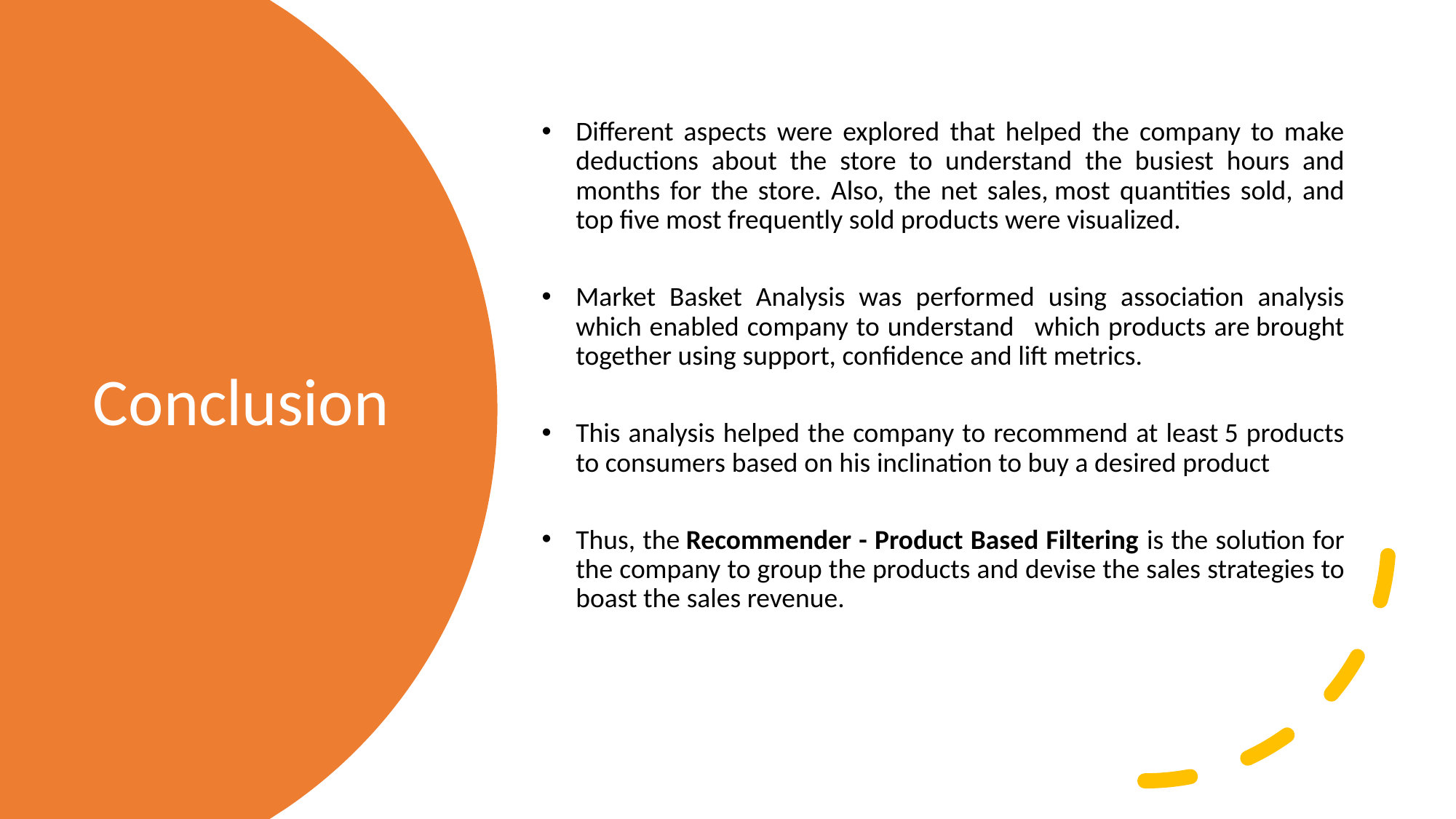

Different aspects were explored that helped the company to make deductions about the store to understand the busiest hours and months for the store. Also, the net sales, most quantities sold, and top five most frequently sold products were visualized.

Market Basket Analysis was performed using association analysis which enabled company to understand   which products are brought together using support, confidence and lift metrics.

This analysis helped the company to recommend at least 5 products to consumers based on his inclination to buy a desired product

Thus, the Recommender - Product Based Filtering is the solution for the company to group the products and devise the sales strategies to boast the sales revenue.

# Conclusion